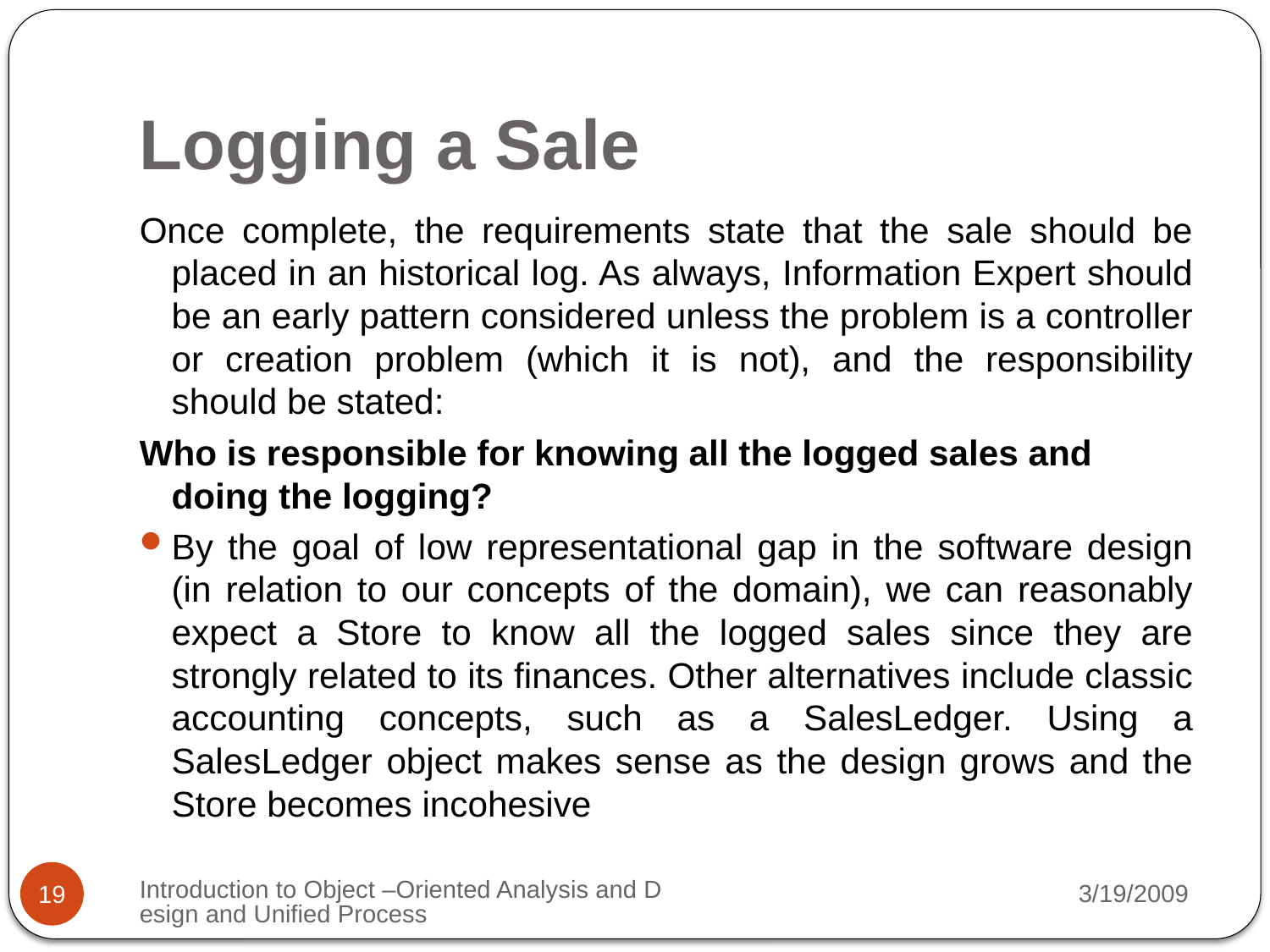

# Logging a Sale
Once complete, the requirements state that the sale should be placed in an historical log. As always, Information Expert should be an early pattern considered unless the problem is a controller or creation problem (which it is not), and the responsibility should be stated:
Who is responsible for knowing all the logged sales and doing the logging?
By the goal of low representational gap in the software design (in relation to our concepts of the domain), we can reasonably expect a Store to know all the logged sales since they are strongly related to its finances. Other alternatives include classic accounting concepts, such as a SalesLedger. Using a SalesLedger object makes sense as the design grows and the Store becomes incohesive

Introduction to Object –Oriented Analysis and Design and Unified Process
3/19/2009
19